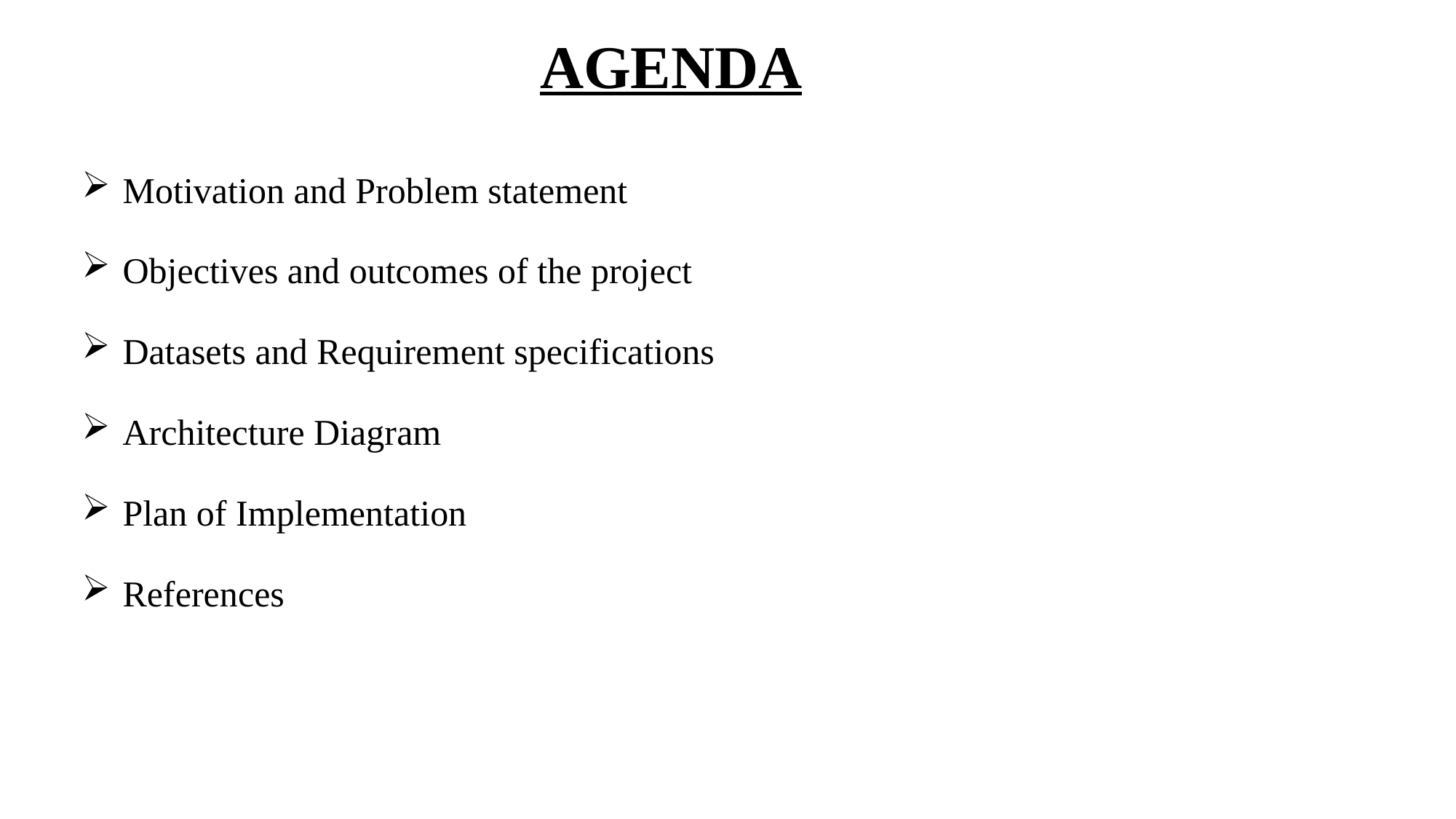

# AGENDA
Motivation and Problem statement
Objectives and outcomes of the project
Datasets and Requirement specifications
Architecture Diagram
Plan of Implementation
References